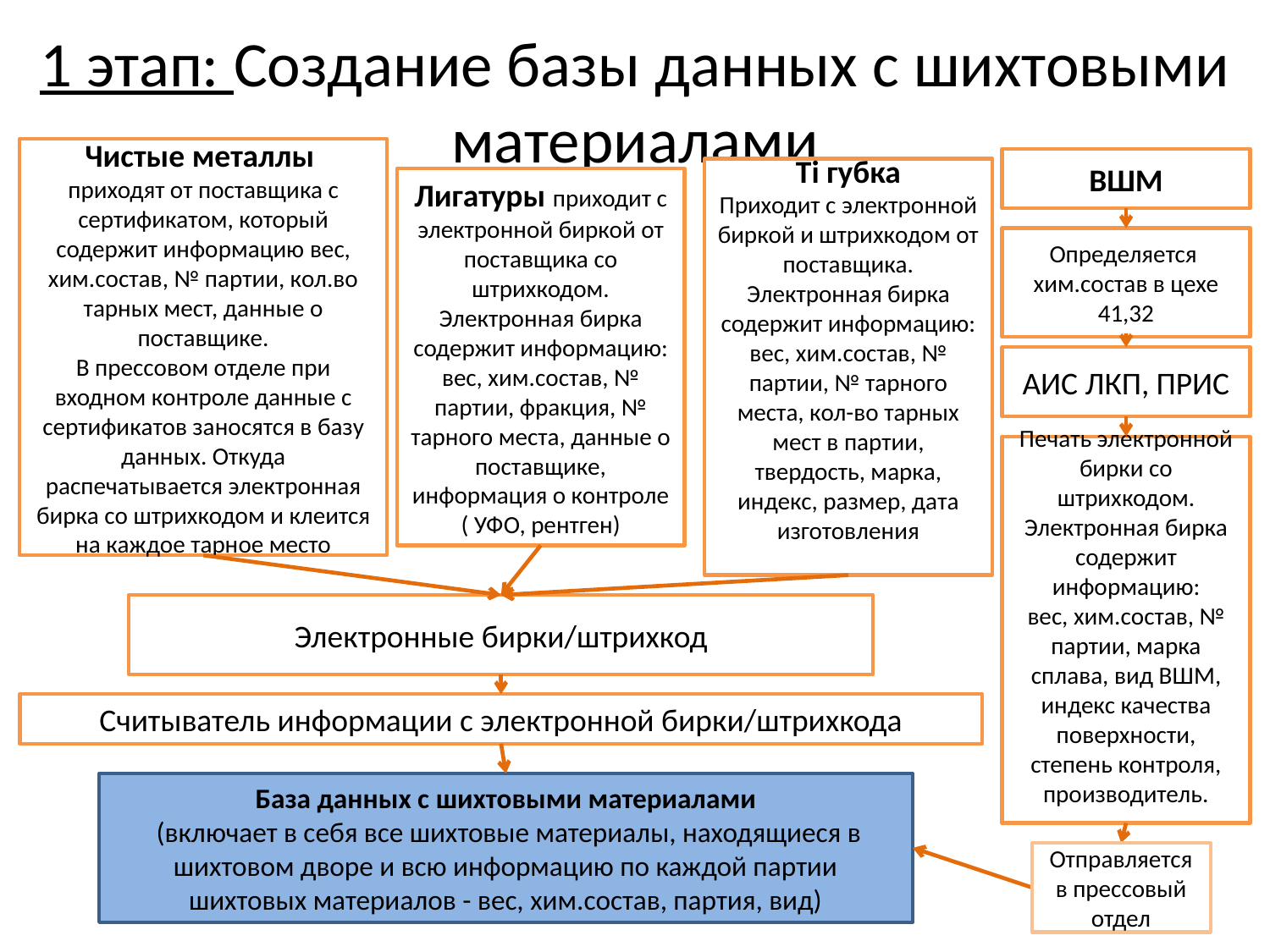

# 1 этап: Создание базы данных с шихтовыми материалами
Чистые металлы
приходят от поставщика с сертификатом, который содержит информацию вес, хим.состав, № партии, кол.во тарных мест, данные о поставщике.
В прессовом отделе при входном контроле данные с сертификатов заносятся в базу данных. Откуда распечатывается электронная бирка со штрихкодом и клеится на каждое тарное место
ВШМ
Тi губка
Приходит с электронной биркой и штрихкодом от поставщика. Электронная бирка содержит информацию:
вес, хим.состав, № партии, № тарного места, кол-во тарных мест в партии, твердость, марка, индекс, размер, дата изготовления

Лигатуры приходит с электронной биркой от поставщика со штрихкодом.
Электронная бирка содержит информацию:
вес, хим.состав, № партии, фракция, № тарного места, данные о поставщике, информация о контроле ( УФО, рентген)
Определяется  хим.состав в цехе 41,32
АИС ЛКП, ПРИС
Печать электронной бирки со штрихкодом. Электронная бирка содержит информацию:
вес, хим.состав, № партии, марка сплава, вид ВШМ, индекс качества поверхности, степень контроля, производитель.

Электронные бирки/штрихкод
Считыватель информации с электронной бирки/штрихкода
База данных с шихтовыми материалами
 (включает в себя все шихтовые материалы, находящиеся в шихтовом дворе и всю информацию по каждой партии шихтовых материалов - вес, хим.состав, партия, вид)
Отправляется в прессовый отдел